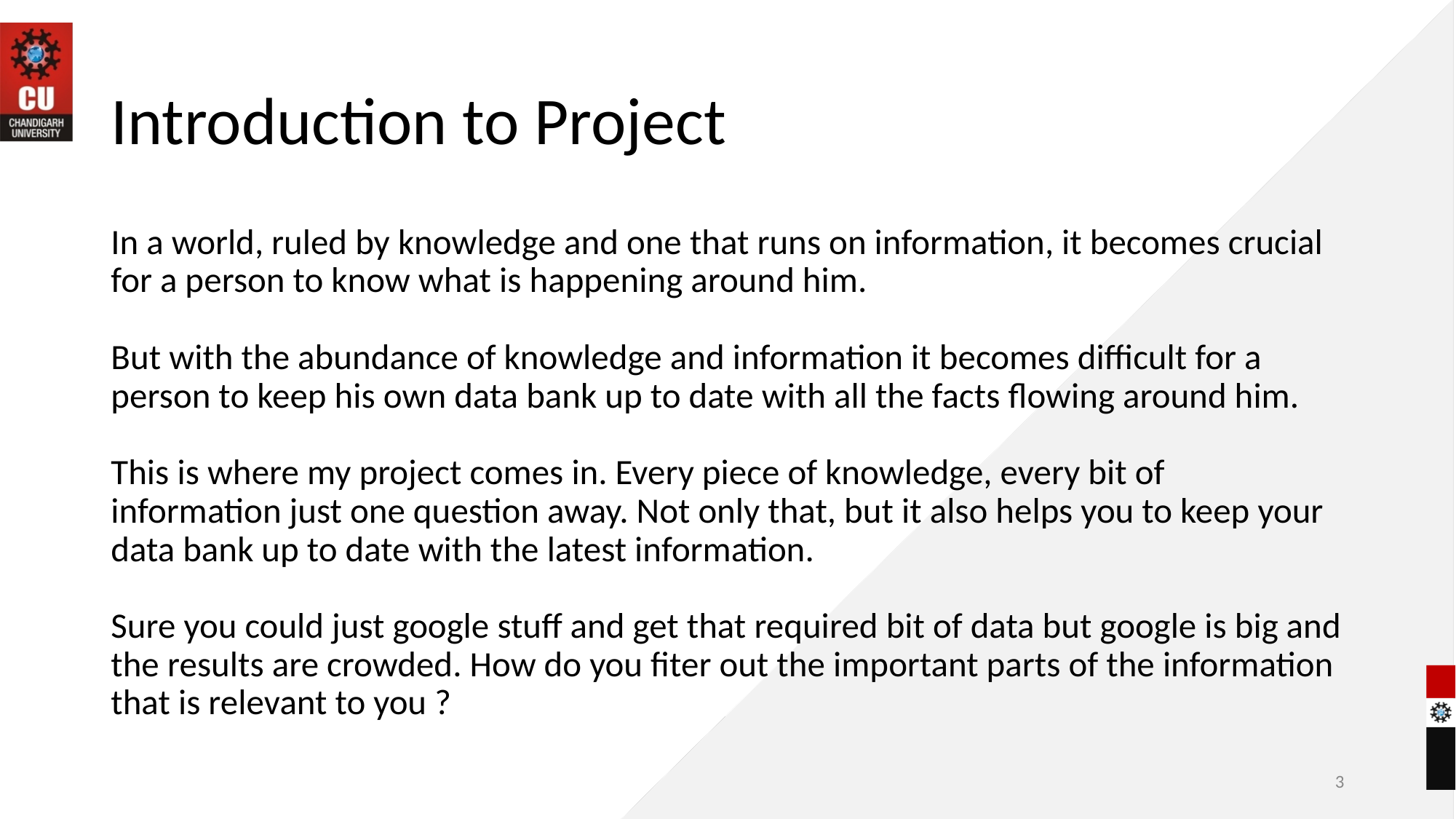

# Introduction to Project
In a world, ruled by knowledge and one that runs on information, it becomes crucial for a person to know what is happening around him.

But with the abundance of knowledge and information it becomes difficult for a person to keep his own data bank up to date with all the facts flowing around him.

This is where my project comes in. Every piece of knowledge, every bit of information just one question away. Not only that, but it also helps you to keep your data bank up to date with the latest information.

Sure you could just google stuff and get that required bit of data but google is big and the results are crowded. How do you fiter out the important parts of the information that is relevant to you ?
3